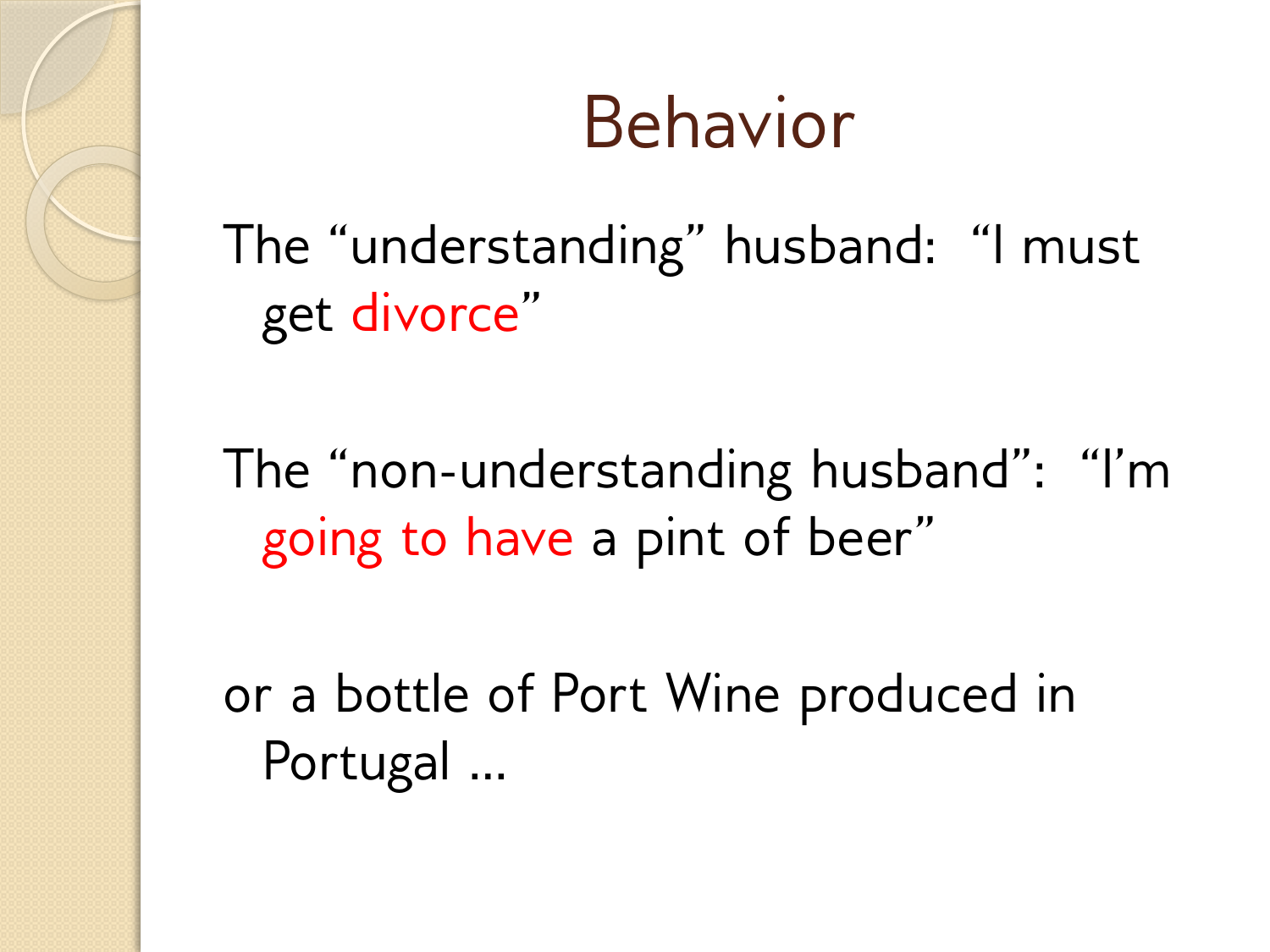

# Behavior
The “understanding” husband:  “I must get divorce”

The “non-understanding husband”:  “I’m going to have a pint of beer”

or a bottle of Port Wine produced in Portugal …